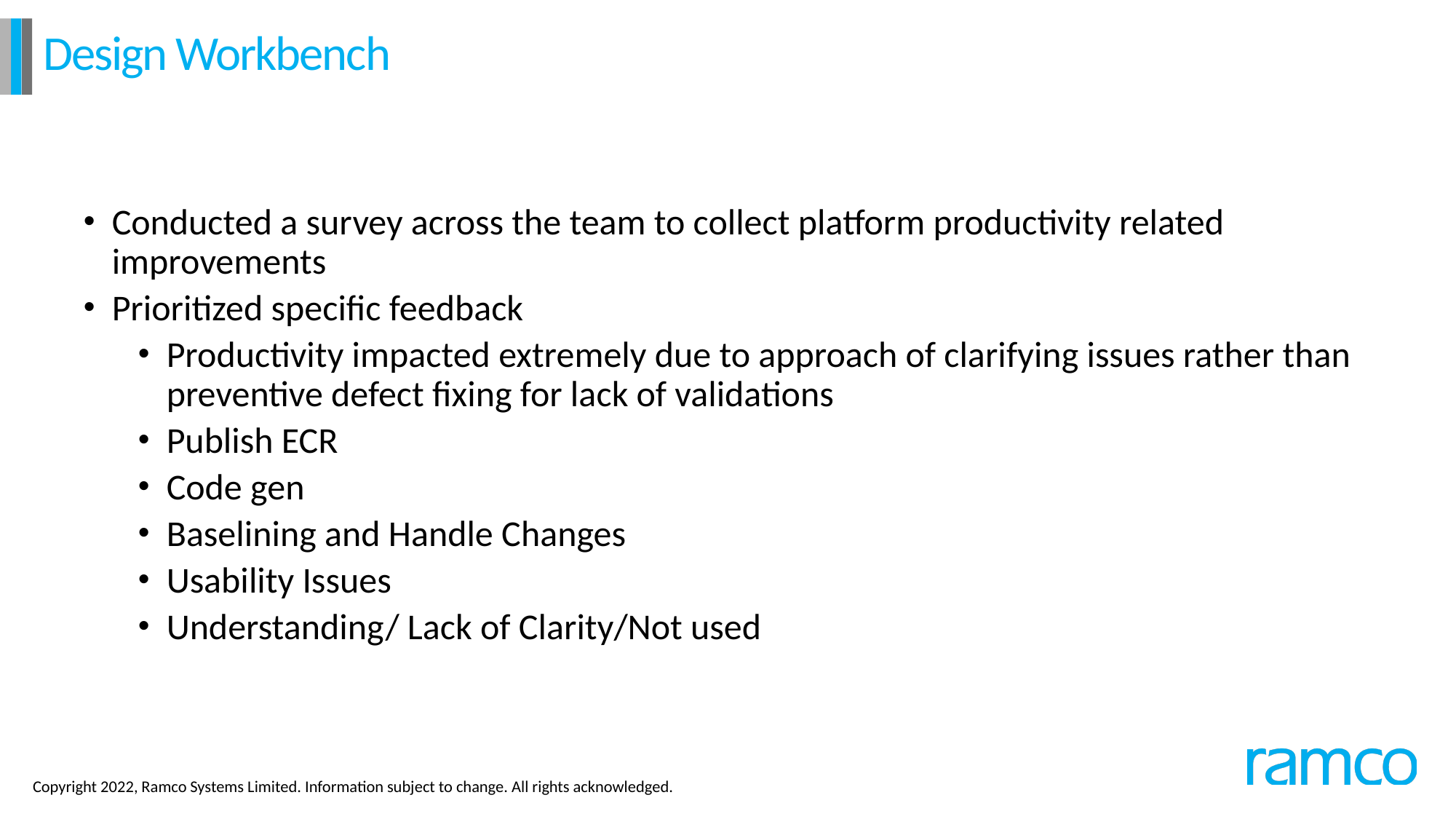

# Design Workbench

Conducted a survey across the team to collect platform productivity related improvements
Prioritized specific feedback
Productivity impacted extremely due to approach of clarifying issues rather than preventive defect fixing for lack of validations
Publish ECR
Code gen
Baselining and Handle Changes
Usability Issues
Understanding/ Lack of Clarity/Not used